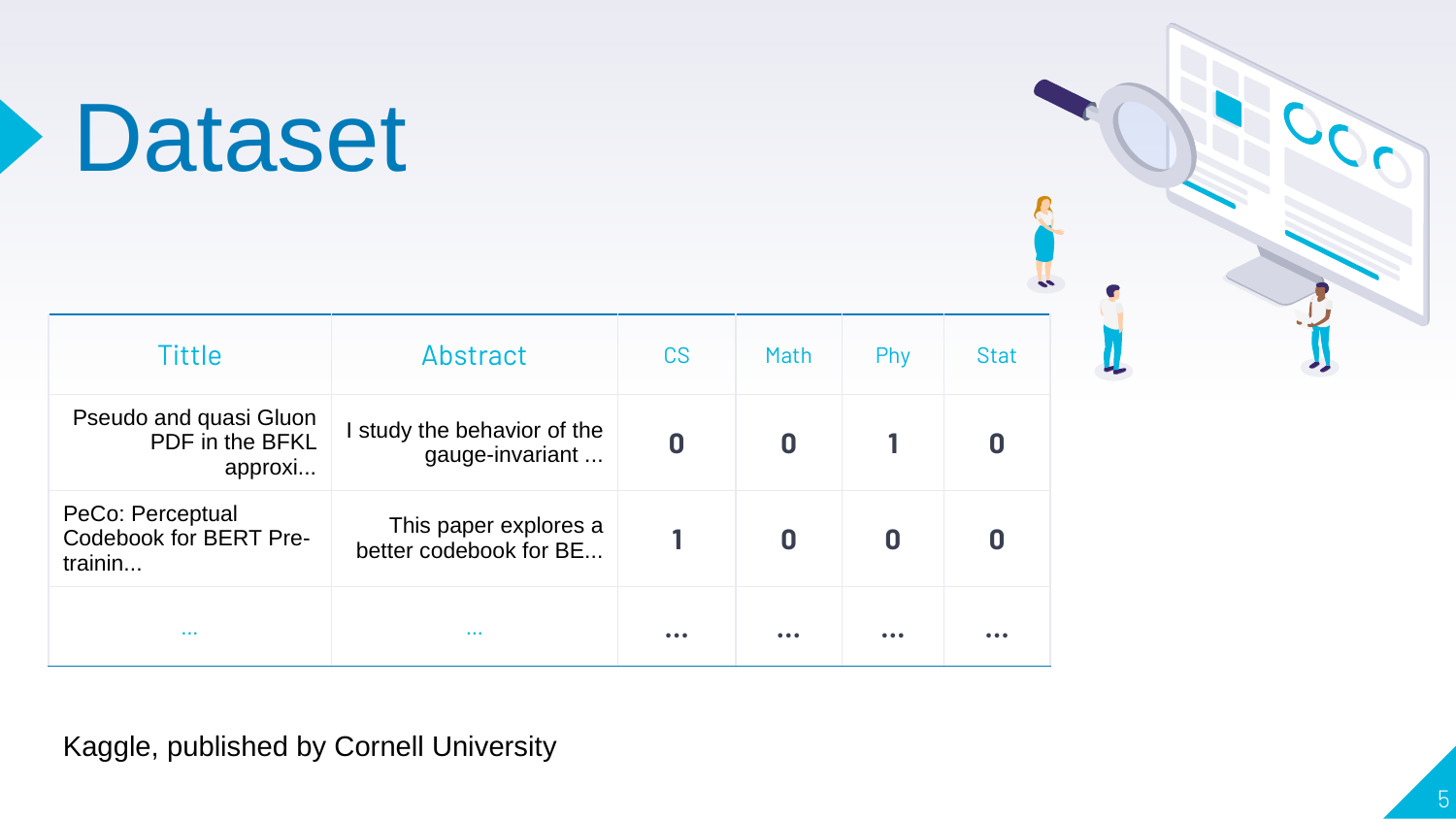

# Dataset
| Tittle | Abstract | CS | Math | Phy | Stat |
| --- | --- | --- | --- | --- | --- |
| Pseudo and quasi Gluon PDF in the BFKL approxi... | I study the behavior of the gauge-invariant ... | 0 | 0 | 1 | 0 |
| PeCo: Perceptual Codebook for BERT Pre-trainin... | This paper explores a better codebook for BE... | 1 | 0 | 0 | 0 |
| … | … | … | … | … | … |
Kaggle, published by Cornell University
5